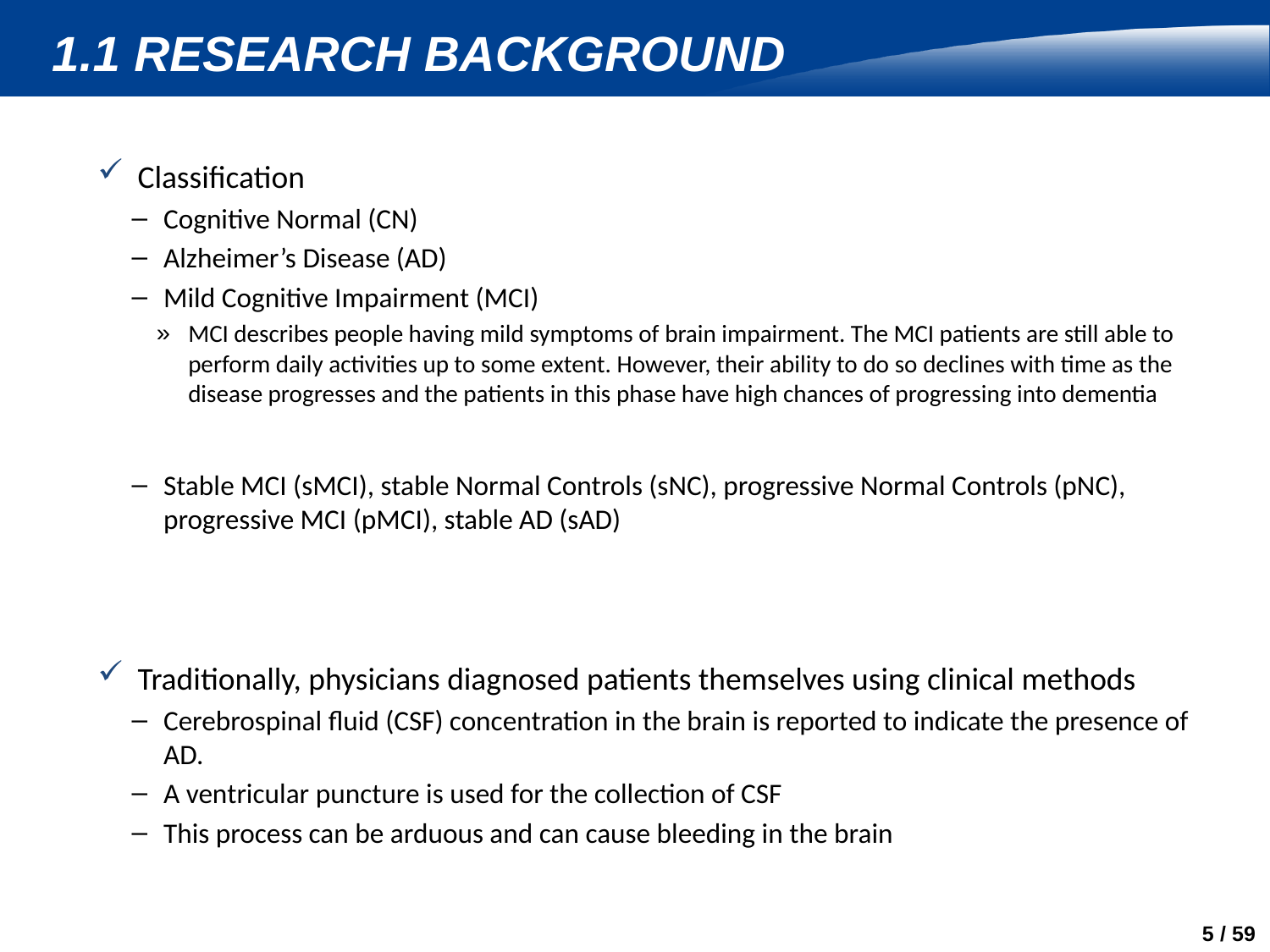

# 1.1 Research Background

Classification
Cognitive Normal (CN)
Alzheimer’s Disease (AD)
Mild Cognitive Impairment (MCI)
MCI describes people having mild symptoms of brain impairment. The MCI patients are still able to perform daily activities up to some extent. However, their ability to do so declines with time as the disease progresses and the patients in this phase have high chances of progressing into dementia

Stable MCI (sMCI), stable Normal Controls (sNC), progressive Normal Controls (pNC),                   progressive MCI (pMCI), stable AD (sAD)

Traditionally, physicians diagnosed patients themselves using clinical methods
Cerebrospinal fluid (CSF) concentration in the brain is reported to indicate the presence of      AD.
A ventricular puncture is used for the collection of CSF
This process can be arduous and can cause bleeding in the brain